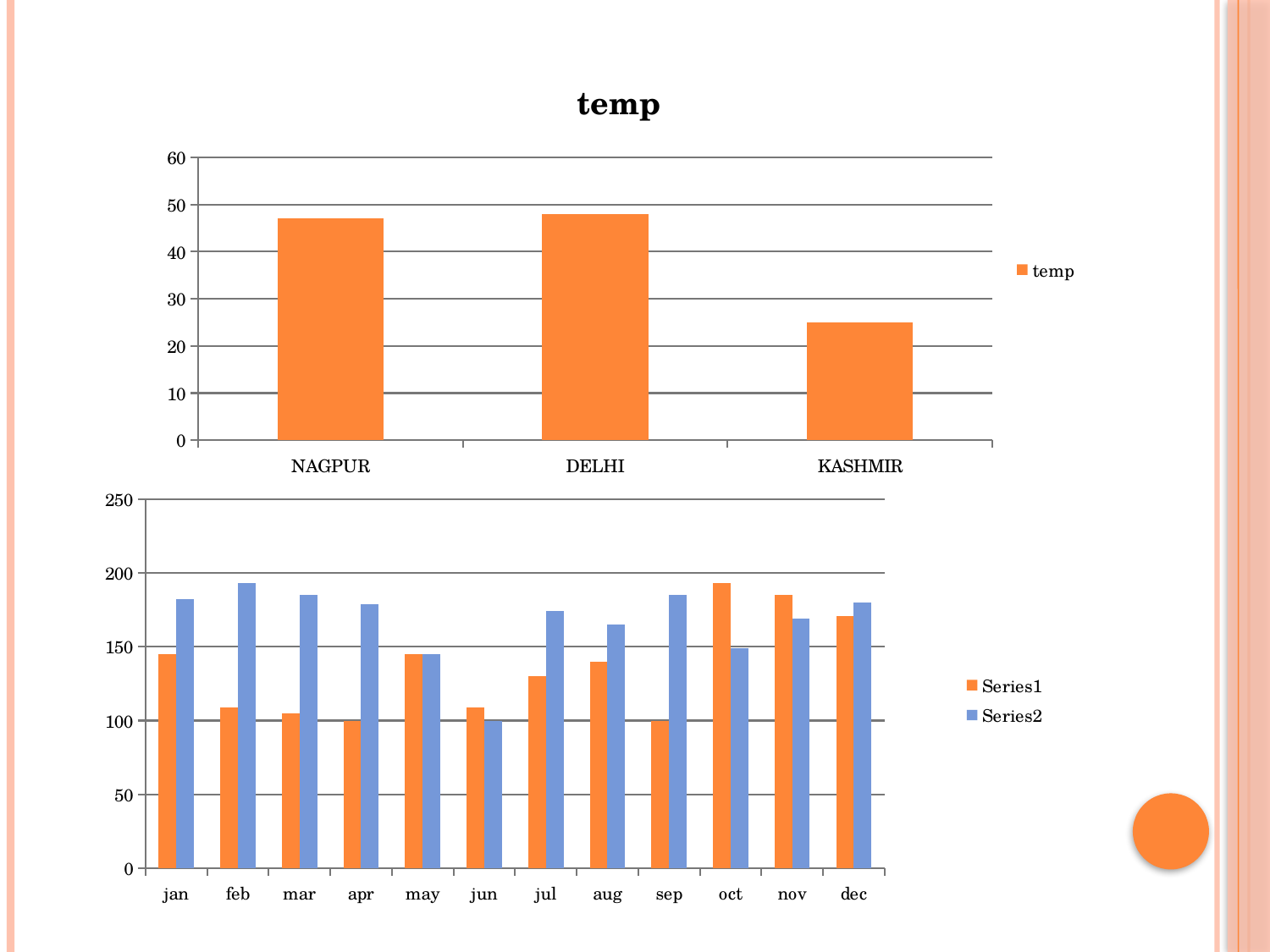

### Chart:

| Category | temp |
|---|---|
| NAGPUR | 47.0 |
| DELHI | 48.0 |
| KASHMIR | 25.0 |

### Chart

| Category |  |  |
|---|---|---|
| jan | 145.0 | 182.0 |
| feb | 109.0 | 193.0 |
| mar | 105.0 | 185.0 |
| apr | 100.0 | 179.0 |
| may | 145.0 | 145.0 |
| jun | 109.0 | 100.0 |
| jul | 130.0 | 174.0 |
| aug | 140.0 | 165.0 |
| sep | 100.0 | 185.0 |
| oct | 193.0 | 149.0 |
| nov | 185.0 | 169.0 |
| dec | 171.0 | 180.0 |